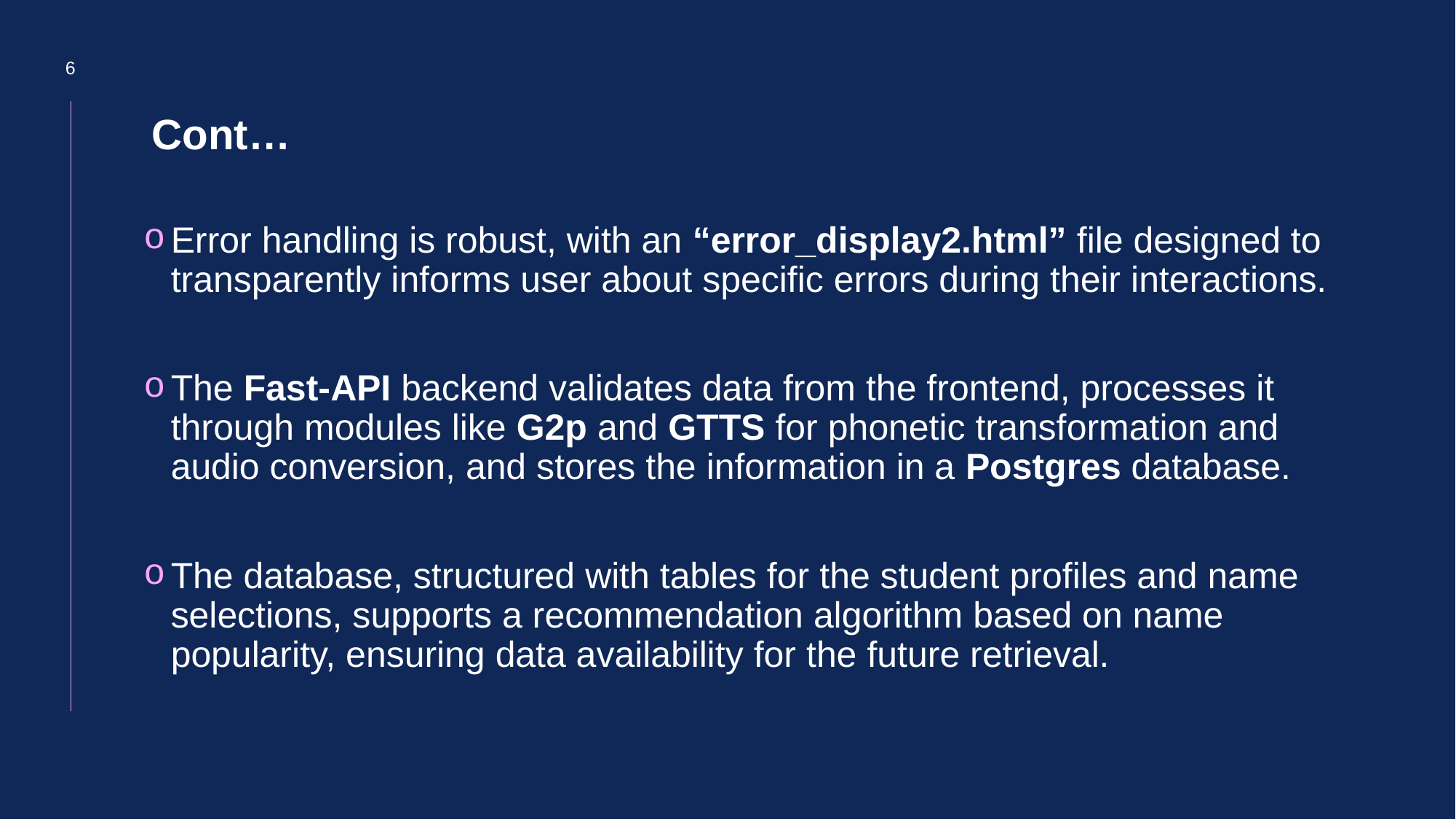

6
Cont…
Error handling is robust, with an “error_display2.html” file designed to transparently informs user about specific errors during their interactions.

The Fast-API backend validates data from the frontend, processes it through modules like G2p and GTTS for phonetic transformation and audio conversion, and stores the information in a Postgres database.

The database, structured with tables for the student profiles and name selections, supports a recommendation algorithm based on name popularity, ensuring data availability for the future retrieval.